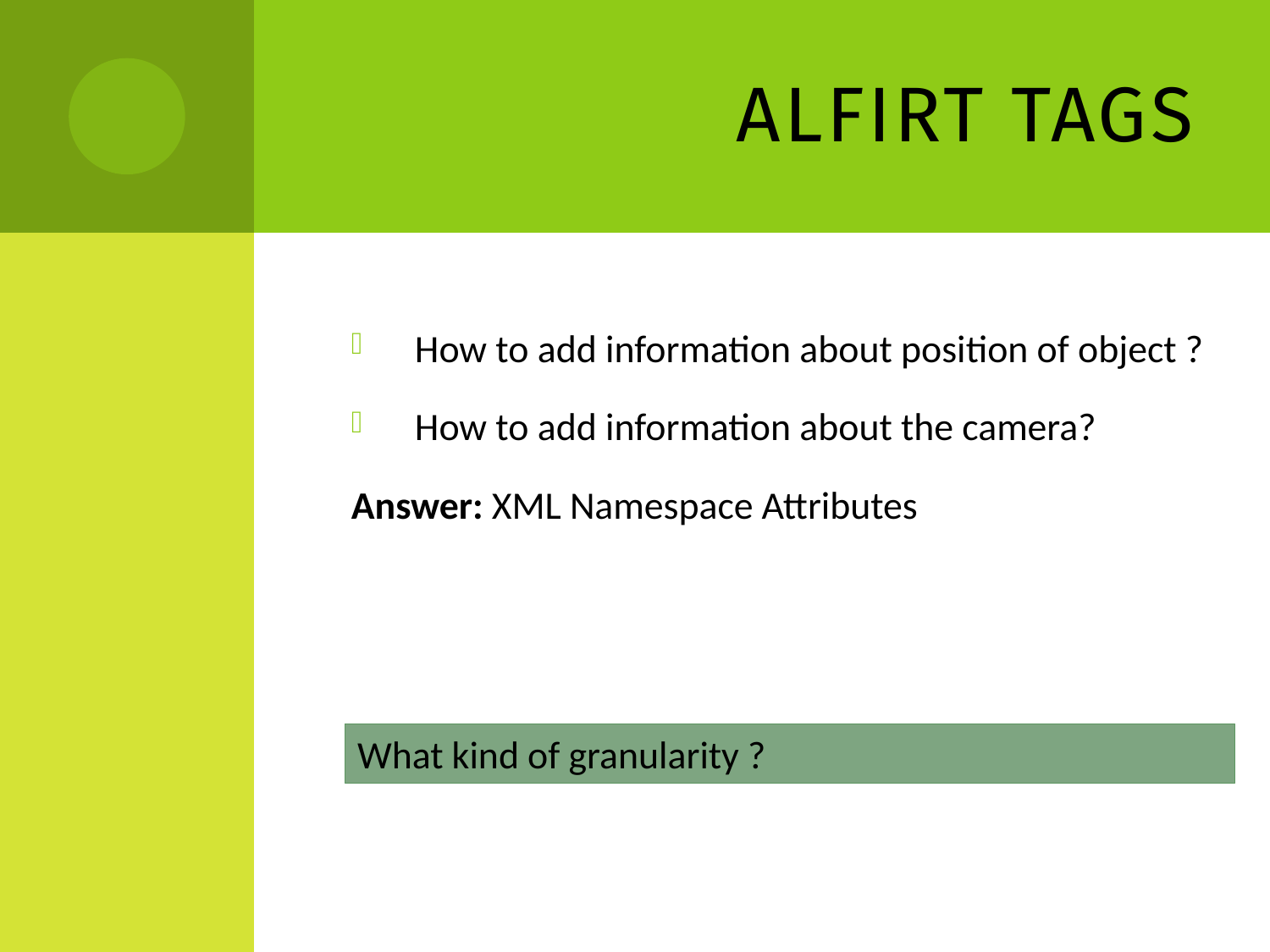

# Alfirt TAGs
How to add information about position of object ?
How to add information about the camera?
Answer: XML Namespace Attributes
What kind of granularity ?